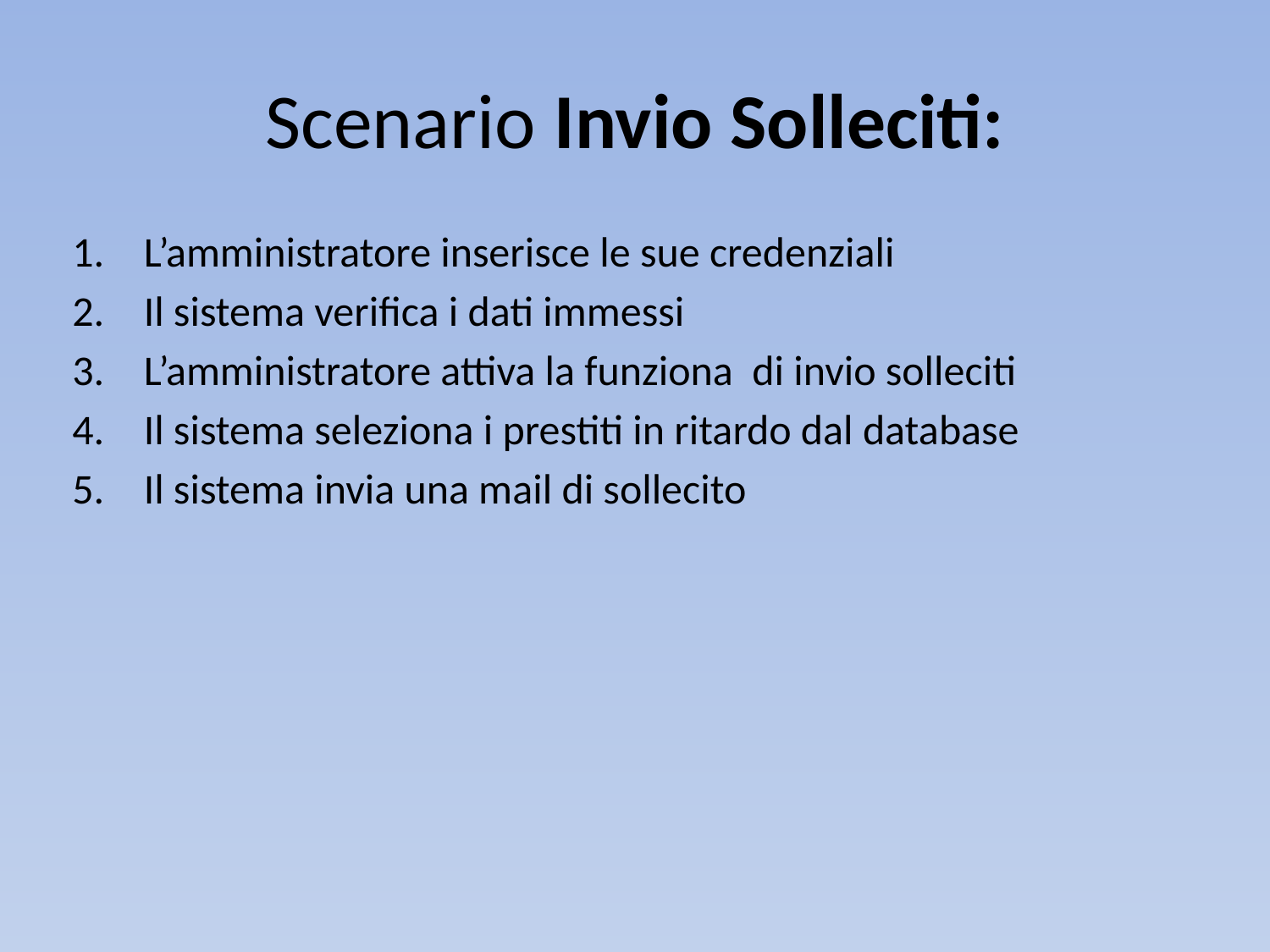

# Scenario Invio Solleciti:
L’amministratore inserisce le sue credenziali
Il sistema verifica i dati immessi
L’amministratore attiva la funziona  di invio solleciti
Il sistema seleziona i prestiti in ritardo dal database
Il sistema invia una mail di sollecito